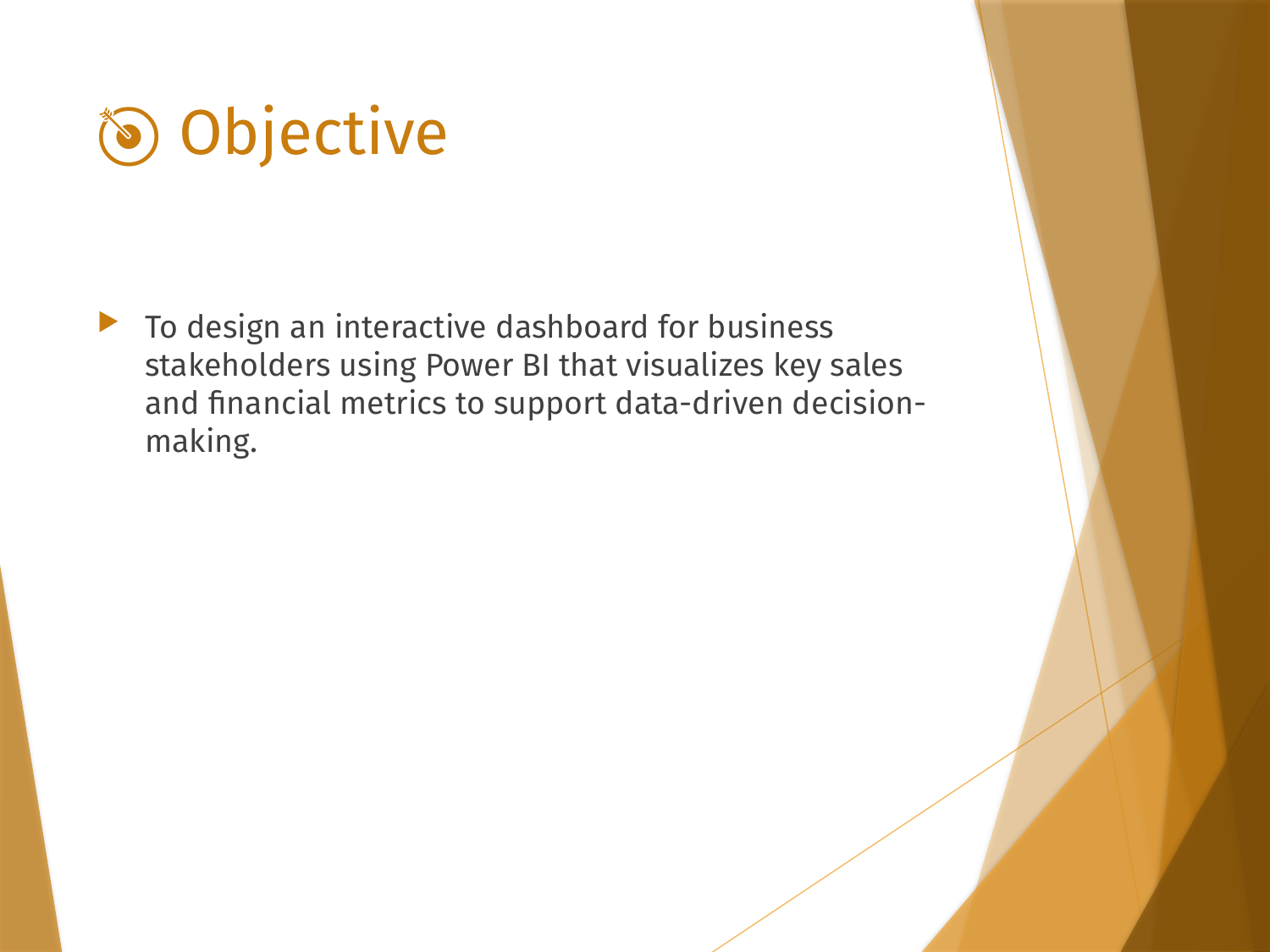

# 🎯 Objective
To design an interactive dashboard for business stakeholders using Power BI that visualizes key sales and financial metrics to support data-driven decision-making.